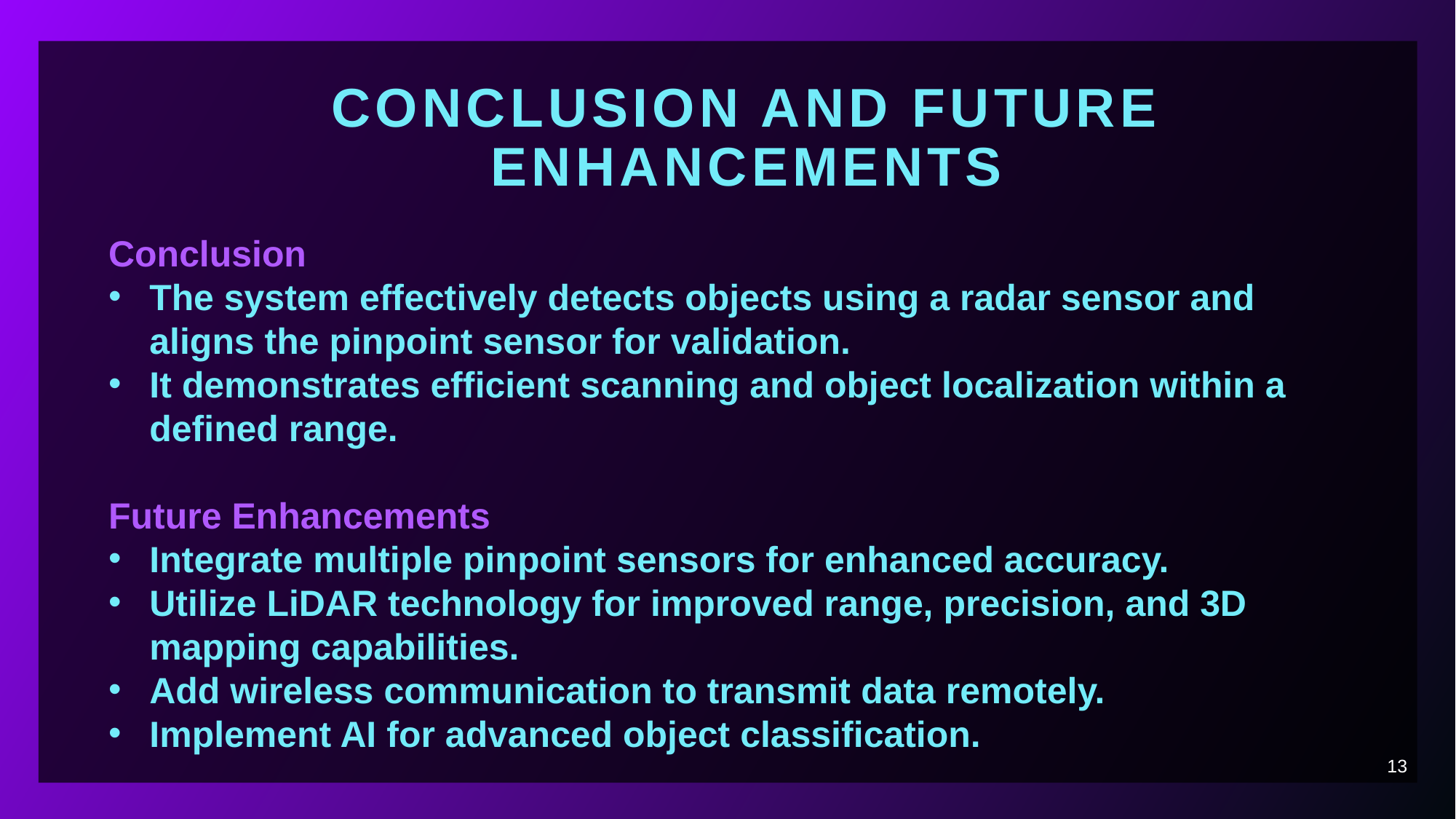

# Conclusion and Future Enhancements
Conclusion
The system effectively detects objects using a radar sensor and aligns the pinpoint sensor for validation.
It demonstrates efficient scanning and object localization within a defined range.

Future Enhancements
Integrate multiple pinpoint sensors for enhanced accuracy.
Utilize LiDAR technology for improved range, precision, and 3D mapping capabilities.
Add wireless communication to transmit data remotely.
Implement AI for advanced object classification.
13